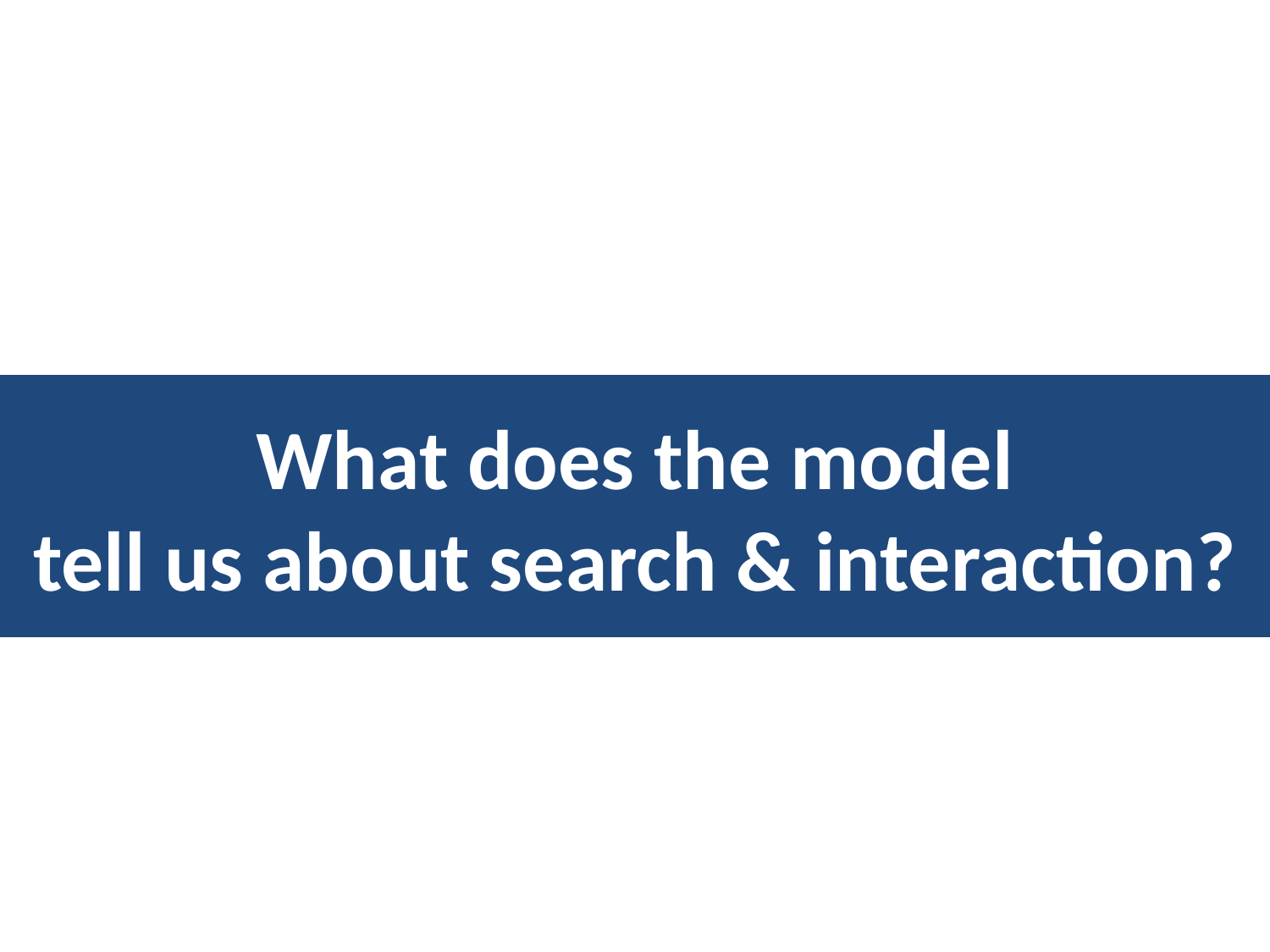

What does the model
tell us about search & interaction?